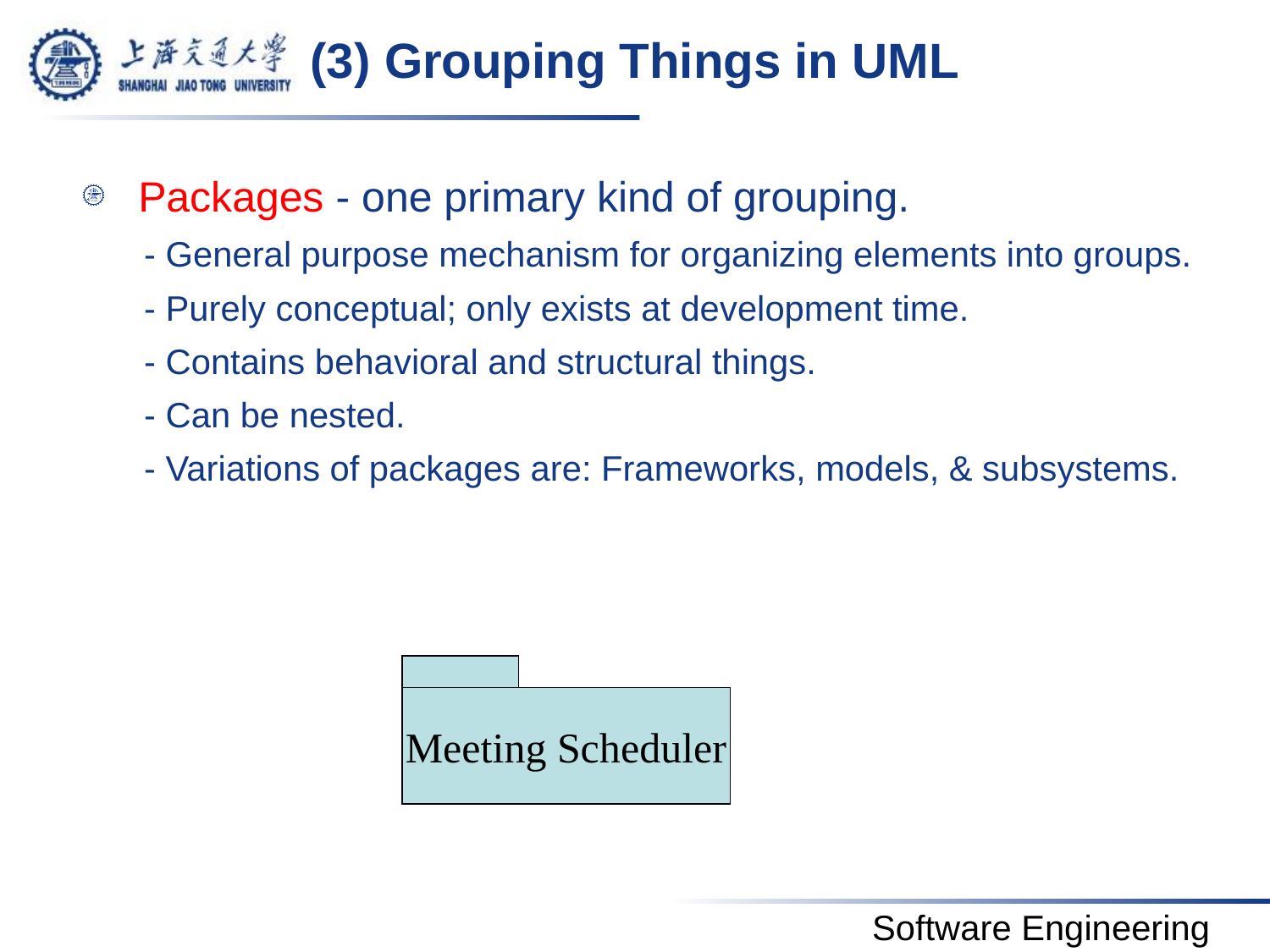

# (3) Grouping Things in UML
Packages - one primary kind of grouping.
       - General purpose mechanism for organizing elements into groups.
       - Purely conceptual; only exists at development time.
       - Contains behavioral and structural things.
       - Can be nested.
       - Variations of packages are: Frameworks, models, & subsystems.

Meeting Scheduler